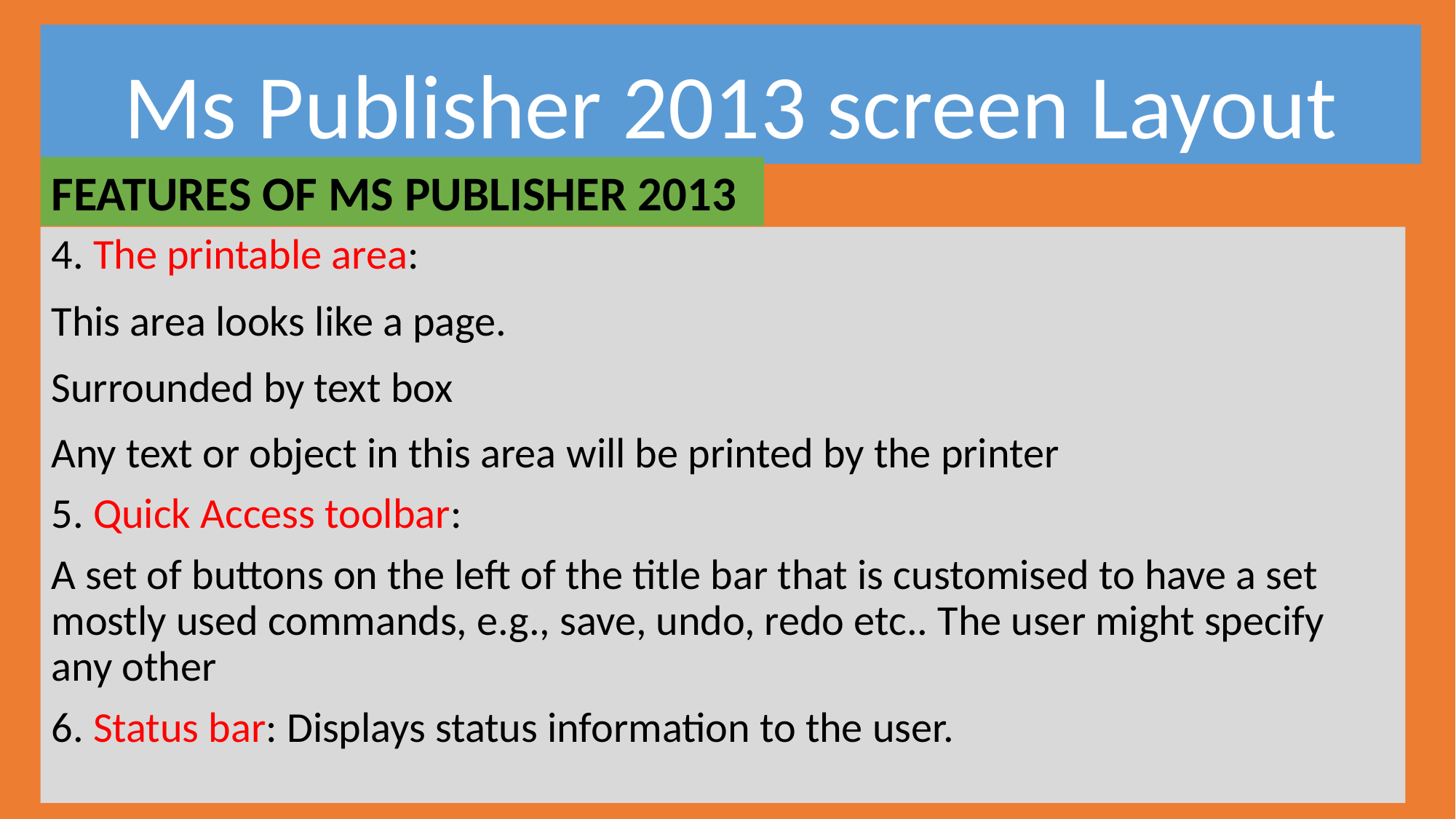

# Ms Publisher 2013 screen Layout
FEATURES OF MS PUBLISHER 2013
4. The printable area:
This area looks like a page.
Surrounded by text box
Any text or object in this area will be printed by the printer
5. Quick Access toolbar:
A set of buttons on the left of the title bar that is customised to have a set mostly used commands, e.g., save, undo, redo etc.. The user might specify any other
6. Status bar: Displays status information to the user.

Ms Publisher Notes |  Mr. Castro O.  | F2